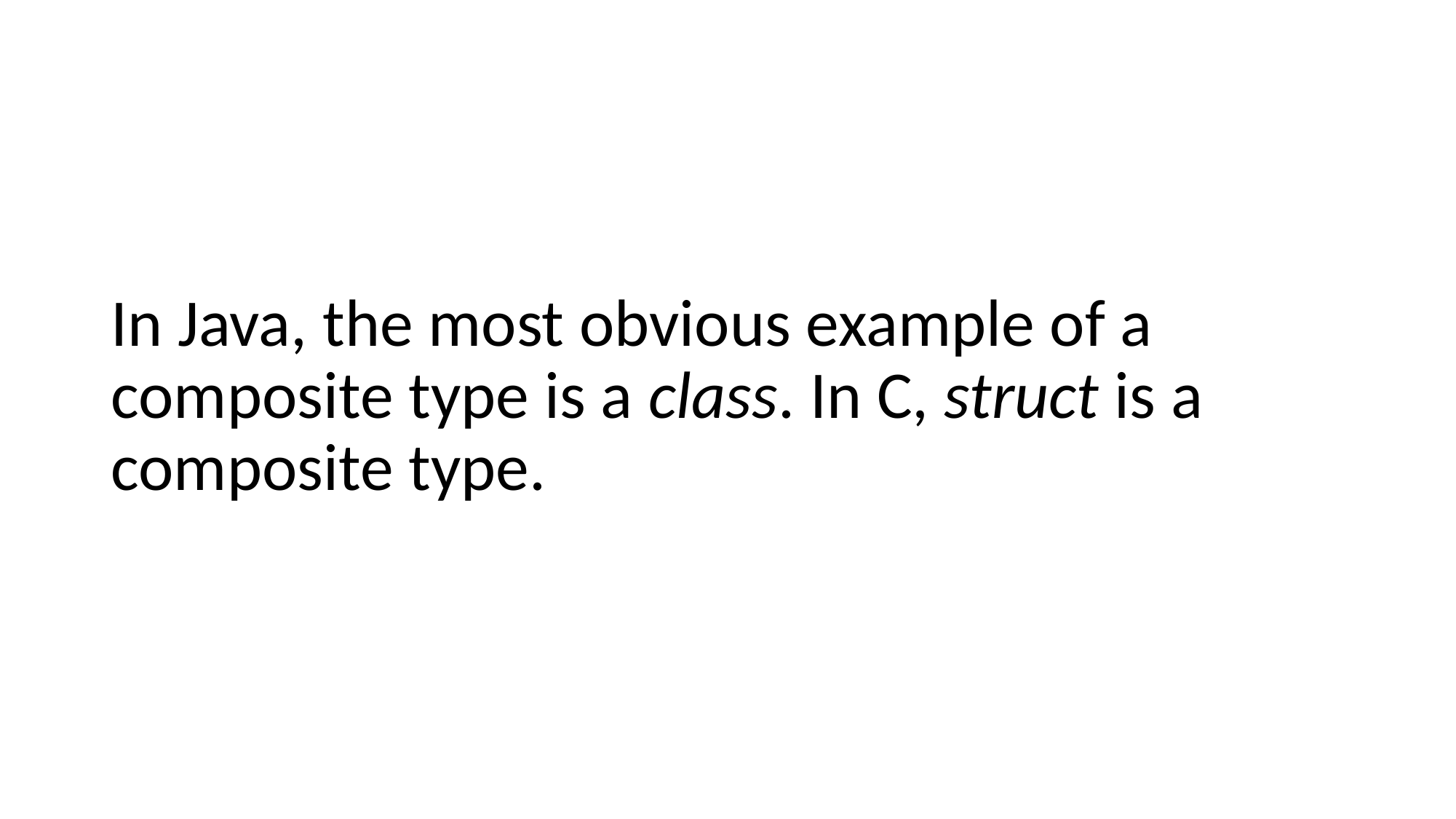

# In Java, the most obvious example of a composite type is a class. In C, struct is a composite type.